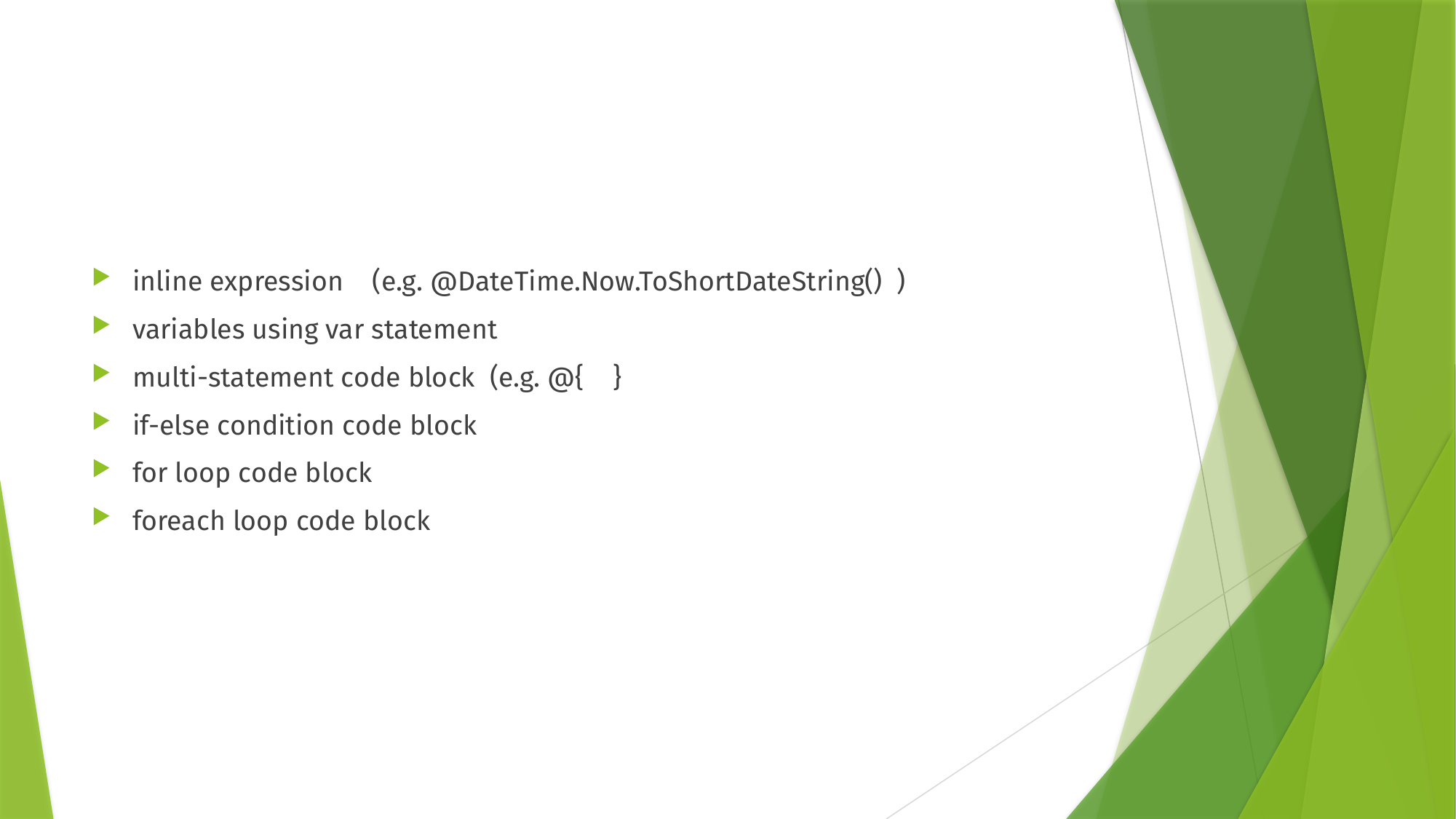

#
inline expression    (e.g. @DateTime.Now.ToShortDateString()  )
variables using var statement
multi-statement code block  (e.g. @{    }
if-else condition code block
for loop code block
foreach loop code block